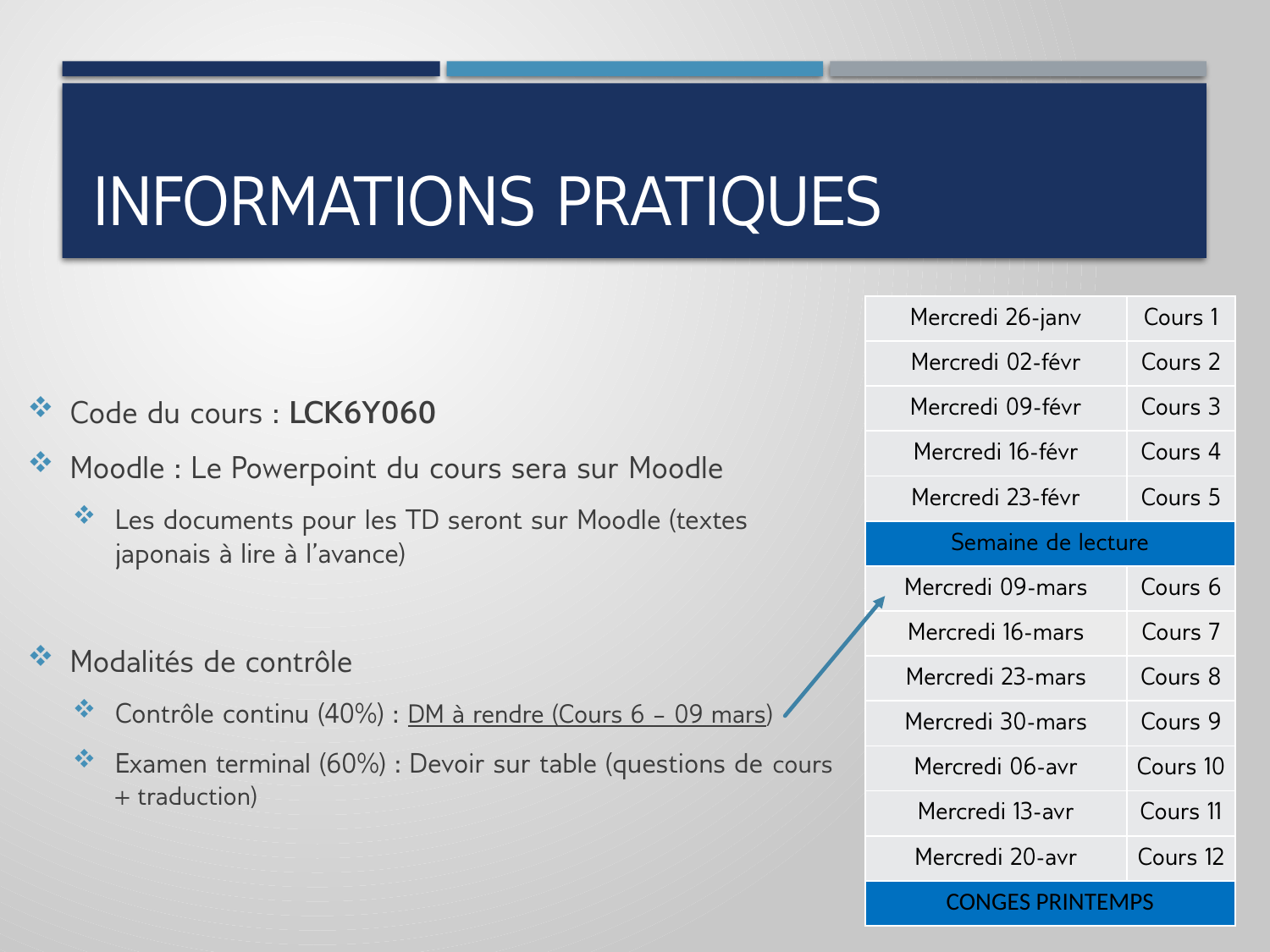

# INFORMATIONS PRATIQUES
Code du cours : LCK6Y060
Moodle : Le Powerpoint du cours sera sur Moodle
Les documents pour les TD seront sur Moodle (textes japonais à lire à l’avance)

Modalités de contrôle
Contrôle continu (40%) : DM à rendre (Cours 6 – 09 mars)
Examen terminal (60%) : Devoir sur table (questions de cours + traduction)
| Mercredi 26-janv | Cours 1 |
| --- | --- |
| Mercredi 02-févr | Cours 2 |
| Mercredi 09-févr | Cours 3 |
| Mercredi 16-févr | Cours 4 |
| Mercredi 23-févr | Cours 5 |
| Semaine de lecture |  |
| Mercredi 09-mars | Cours 6 |
| Mercredi 16-mars | Cours 7 |
| Mercredi 23-mars | Cours 8 |
| Mercredi 30-mars | Cours 9 |
| Mercredi 06-avr | Cours 10 |
| Mercredi 13-avr | Cours 11 |
| Mercredi 20-avr | Cours 12 |
| CONGES PRINTEMPS |  |